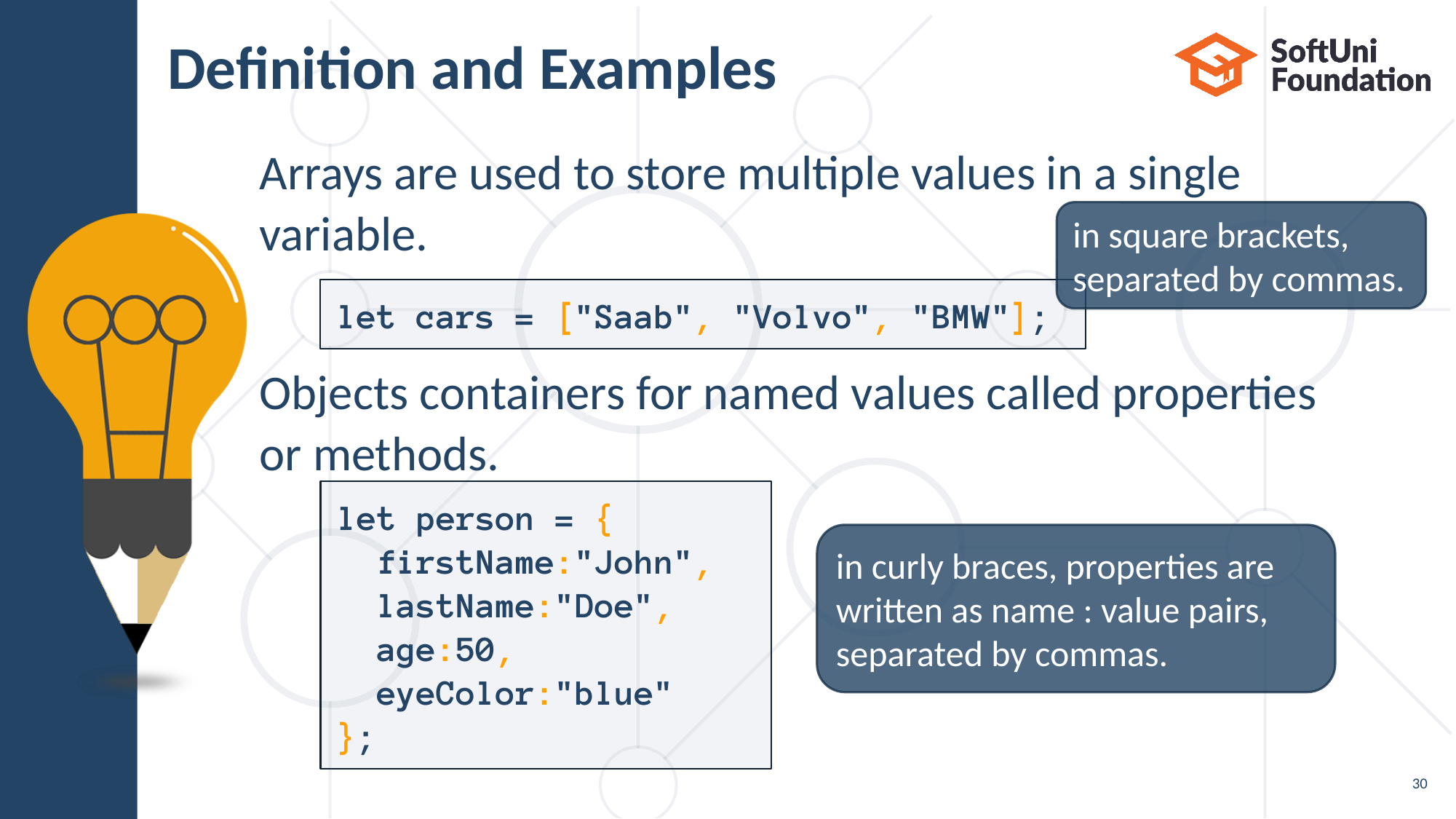

# Definition and Examples
Arrays are used to store multiple values in a single
variable.

Objects containers for named values called properties
or methods.
in square brackets, separated by commas.
let cars = ["Saab", "Volvo", "BMW"];
let person = {
  firstName:"John",
  lastName:"Doe",
  age:50,
  eyeColor:"blue"
};
in curly braces, properties are written as name : value pairs, separated by commas.
30